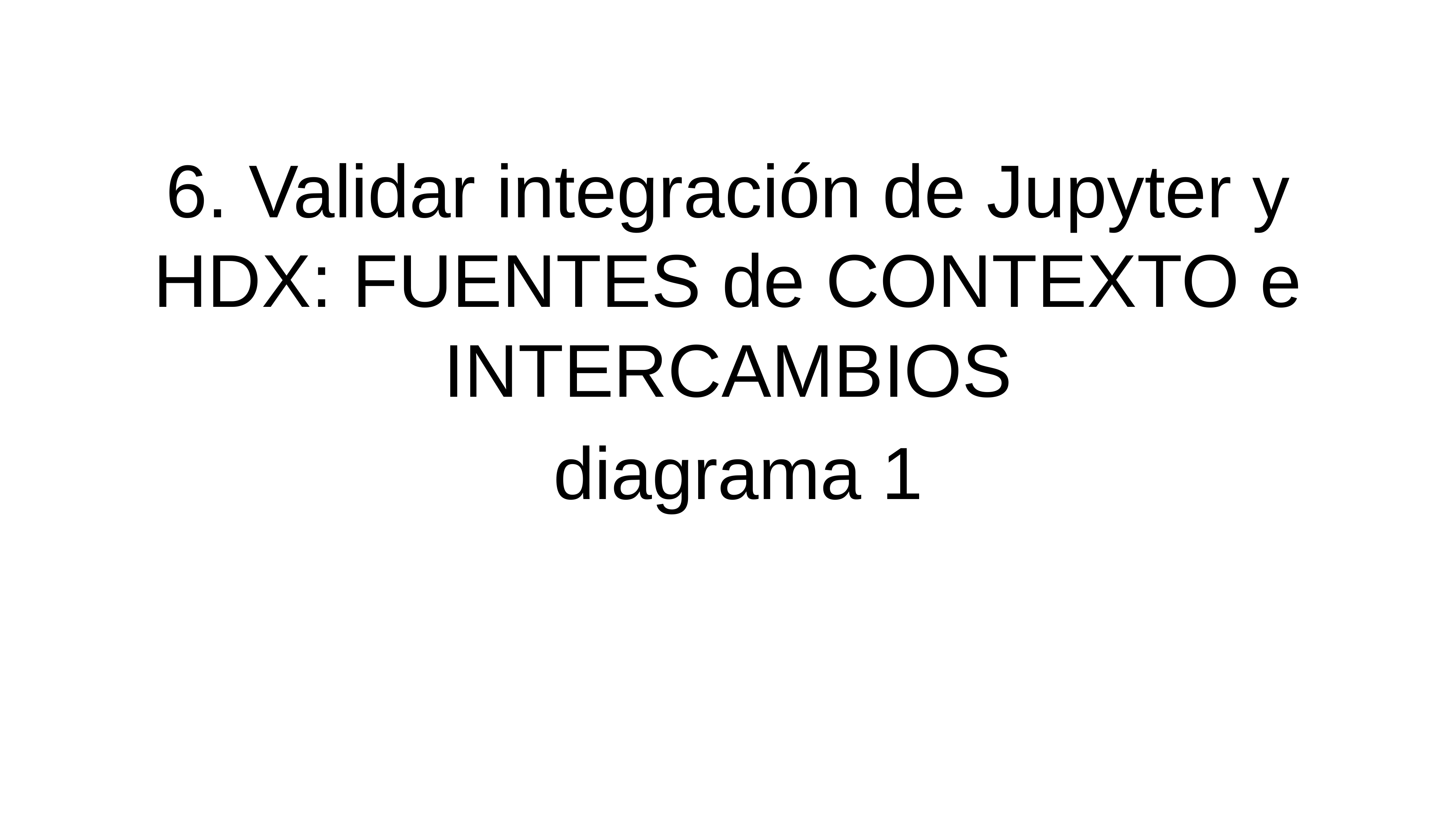

# 6. Validar integración de Jupyter y HDX: FUENTES de CONTEXTO e INTERCAMBIOS
 diagrama 1